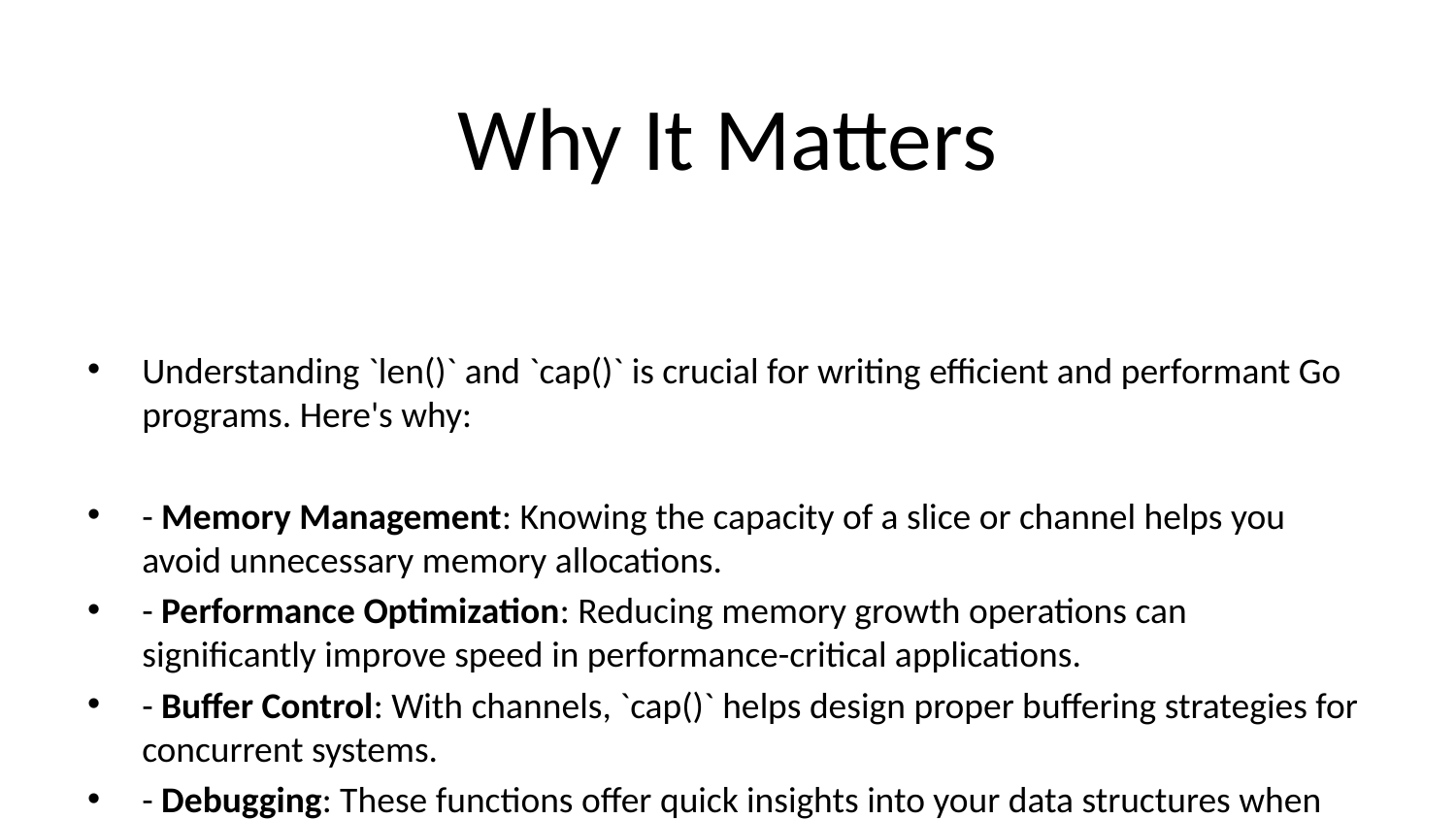

# Why It Matters

Understanding `len()` and `cap()` is crucial for writing efficient and performant Go programs. Here's why:

- Memory Management: Knowing the capacity of a slice or channel helps you avoid unnecessary memory allocations.
- Performance Optimization: Reducing memory growth operations can significantly improve speed in performance-critical applications.
- Buffer Control: With channels, `cap()` helps design proper buffering strategies for concurrent systems.
- Debugging: These functions offer quick insights into your data structures when troubleshooting logic errors or inefficiencies.